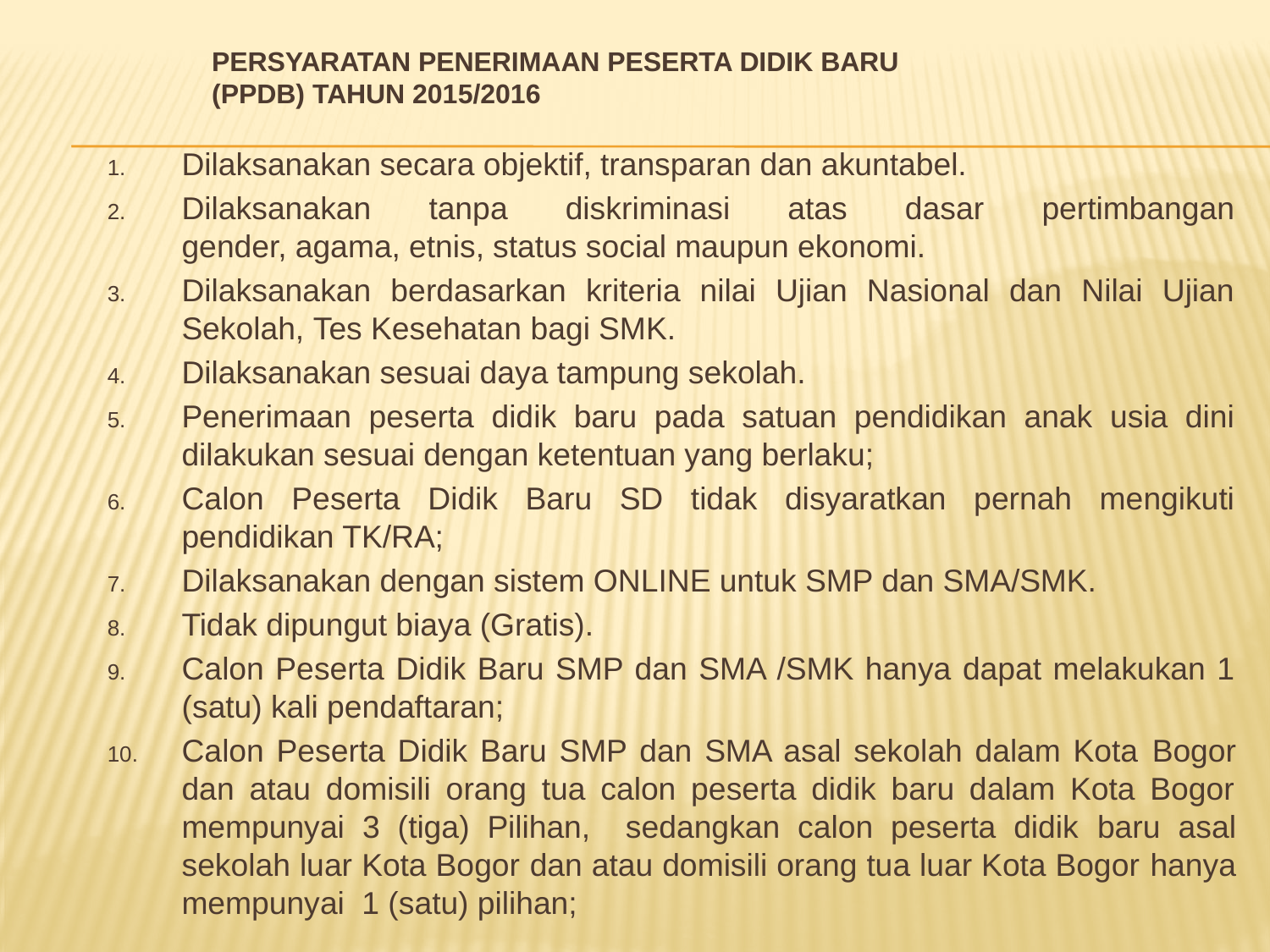

# PERSYARATAN PENERIMAAN PESERTA DIDIK BARU (PPDB) TAHUN 2015/2016
Dilaksanakan secara objektif, transparan dan akuntabel.
Dilaksanakan tanpa diskriminasi atas dasar pertimbangan gender, agama, etnis, status social maupun ekonomi.
Dilaksanakan berdasarkan kriteria nilai Ujian Nasional dan Nilai Ujian Sekolah, Tes Kesehatan bagi SMK.
Dilaksanakan sesuai daya tampung sekolah.
Penerimaan peserta didik baru pada satuan pendidikan anak usia dini dilakukan sesuai dengan ketentuan yang berlaku;
Calon Peserta Didik Baru SD tidak disyaratkan pernah mengikuti pendidikan TK/RA;
Dilaksanakan dengan sistem ONLINE untuk SMP dan SMA/SMK.
Tidak dipungut biaya (Gratis).
Calon Peserta Didik Baru SMP dan SMA /SMK hanya dapat melakukan 1 (satu) kali pendaftaran;
Calon Peserta Didik Baru SMP dan SMA asal sekolah dalam Kota Bogor dan atau domisili orang tua calon peserta didik baru dalam Kota Bogor mempunyai 3 (tiga) Pilihan,  sedangkan calon peserta didik baru asal sekolah luar Kota Bogor dan atau domisili orang tua luar Kota Bogor hanya mempunyai  1 (satu) pilihan;